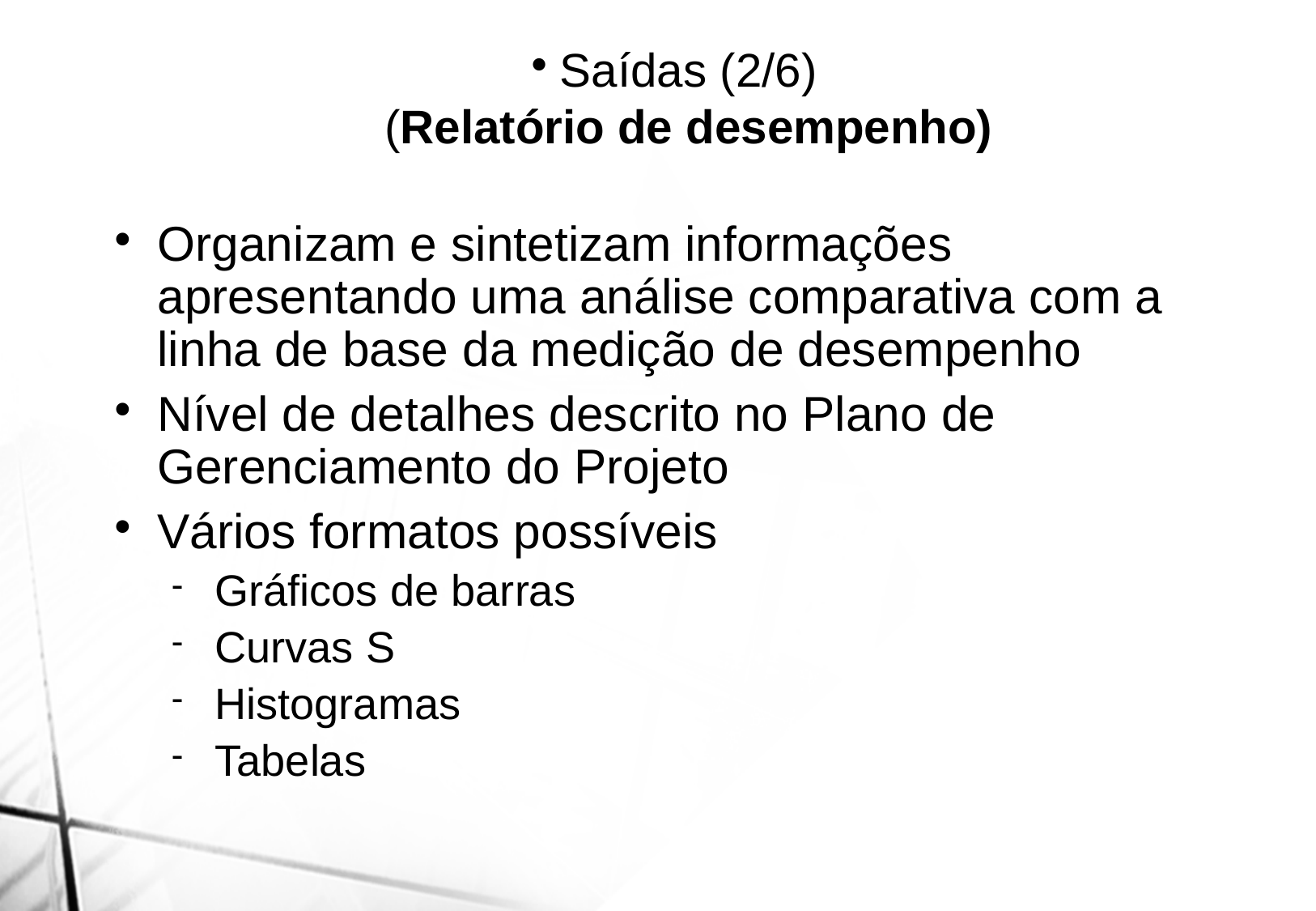

Saídas (2/6)
(Relatório de desempenho)
Organizam e sintetizam informações apresentando uma análise comparativa com a linha de base da medição de desempenho
Nível de detalhes descrito no Plano de Gerenciamento do Projeto
Vários formatos possíveis
Gráficos de barras
Curvas S
Histogramas
Tabelas